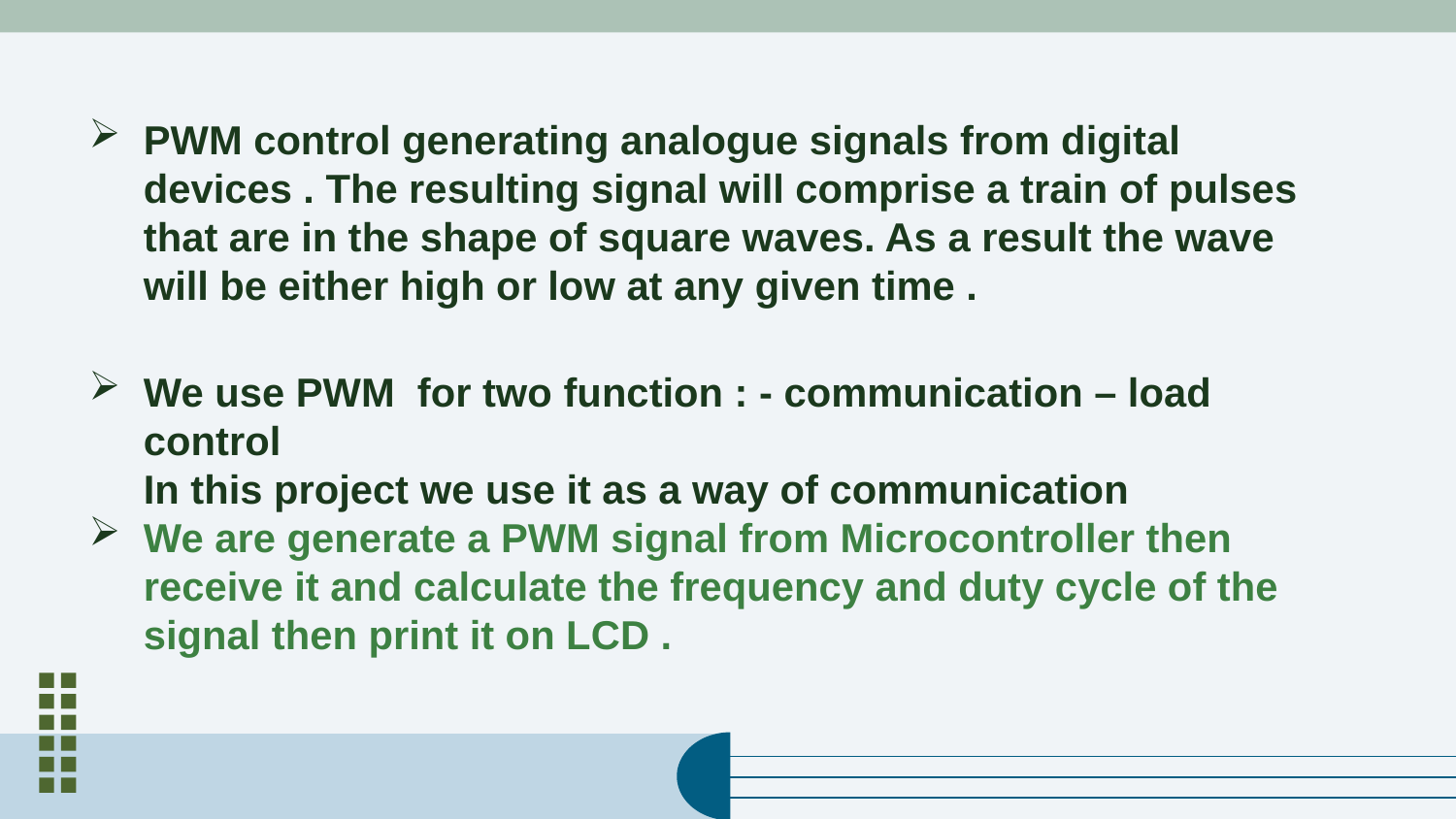

# PWM control generating analogue signals from digital devices . The resulting signal will comprise a train of pulses that are in the shape of square waves. As a result the wave will be either high or low at any given time .
We use PWM  for two function : - communication – load control
In this project we use it as a way of communication
We are generate a PWM signal from Microcontroller then receive it and calculate the frequency and duty cycle of the signal then print it on LCD .